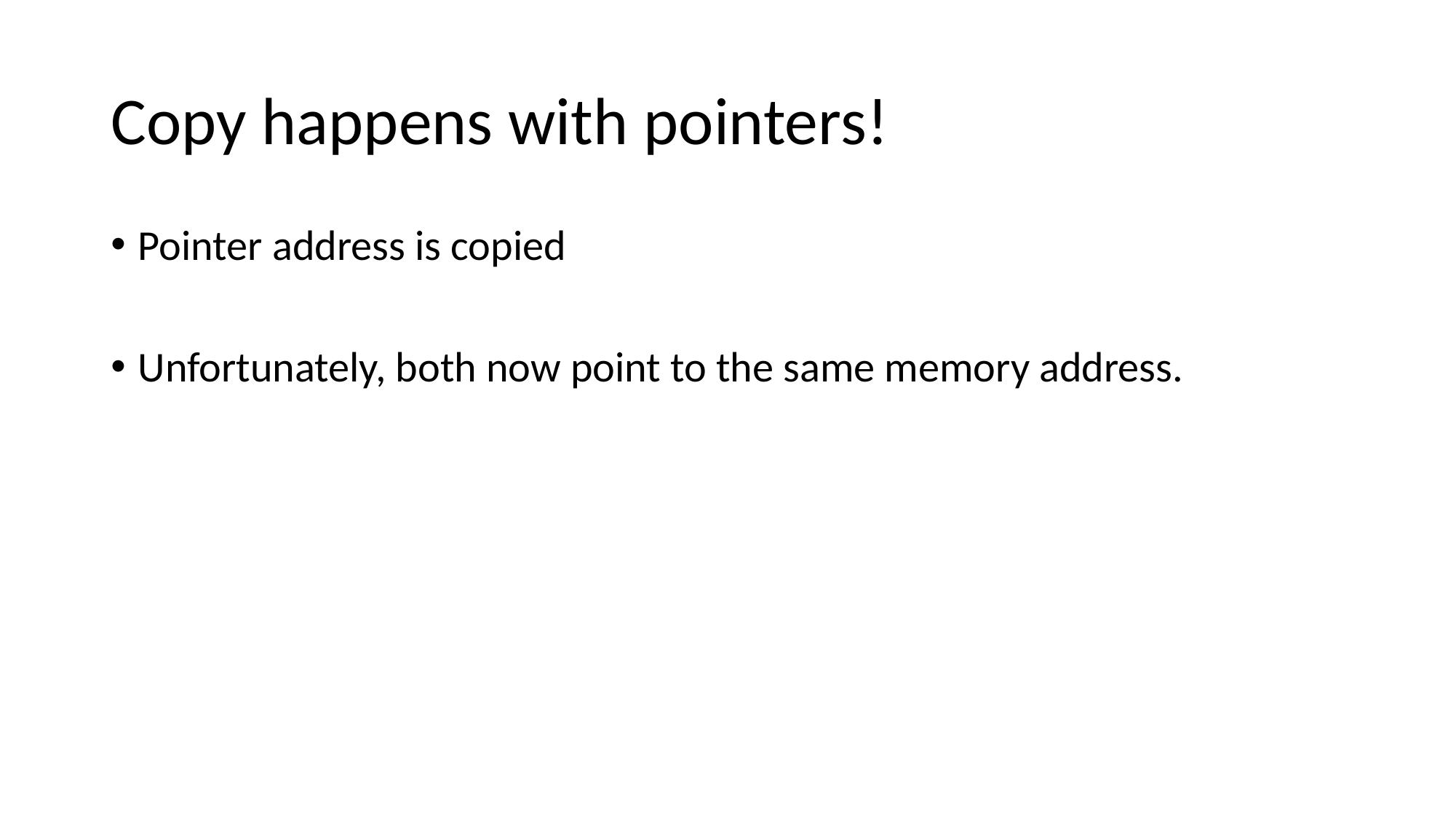

# Copy happens with pointers!
Pointer address is copied

Unfortunately, both now point to the same memory address.